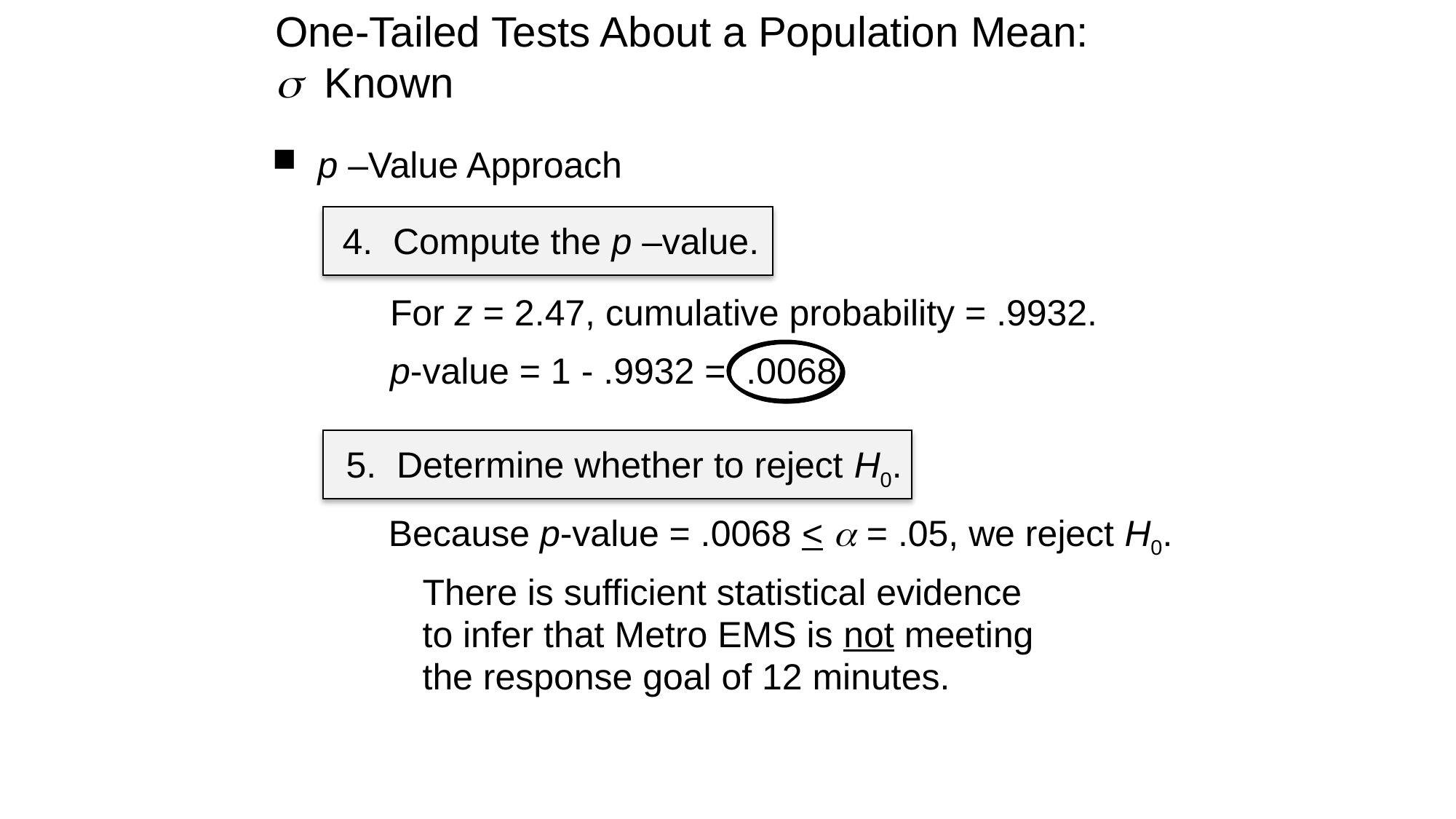

One-Tailed Tests About a Population Mean:
σ  Known
  p –Value Approach

4.  Compute the p –value.
For z = 2.47, cumulative probability = .9932.

p-value = 1 - .9932 =  .0068

5.  Determine whether to reject H0.
Because p-value = .0068 < α = .05, we reject H0.
There is sufficient statistical evidence
to infer that Metro EMS is not meeting
the response goal of 12 minutes.